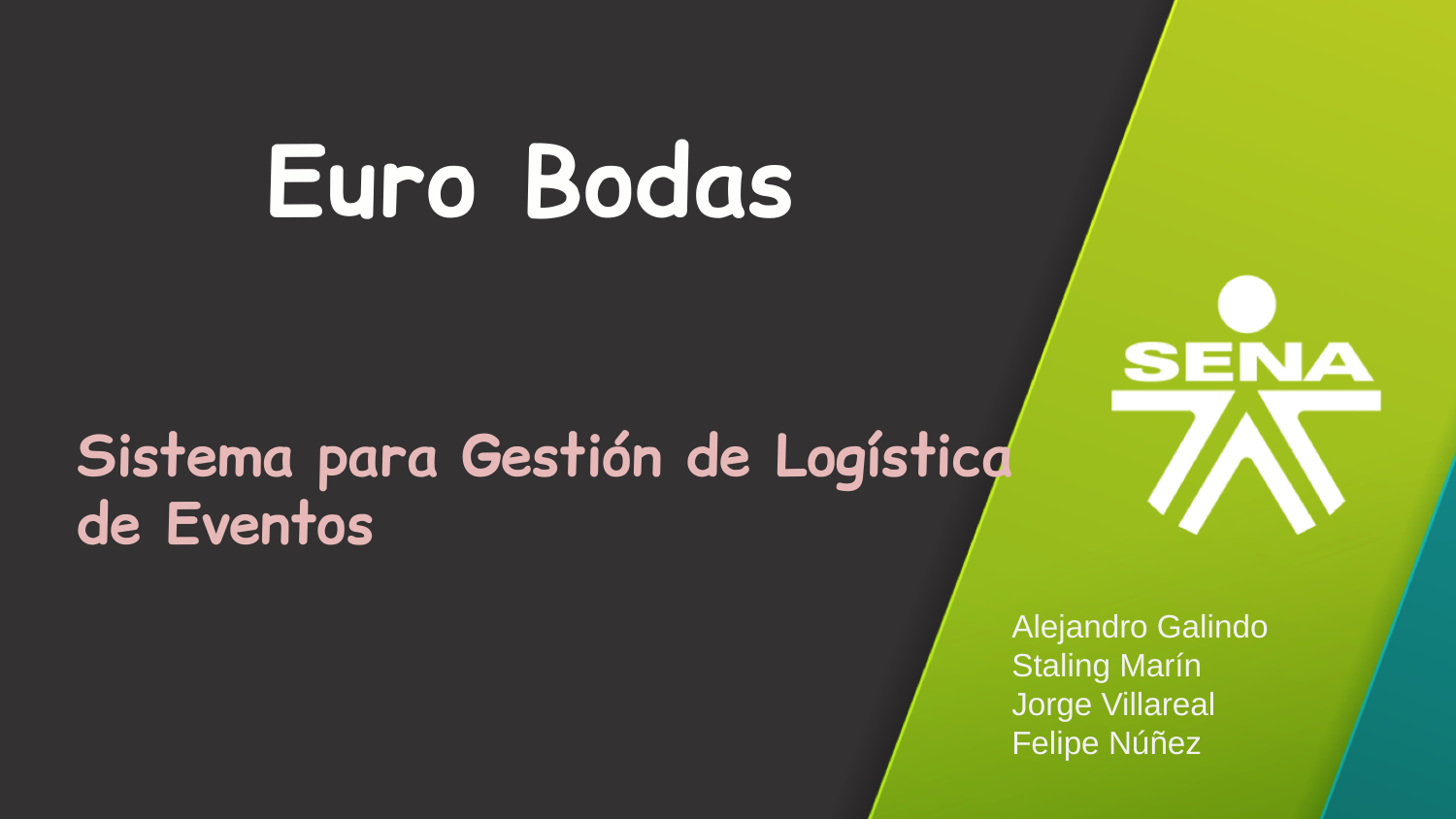

Euro Bodas

Sistema para Gestión de Logística de Eventos

Alejandro Galindo
Staling Marín
Jorge Villareal
Felipe Núñez